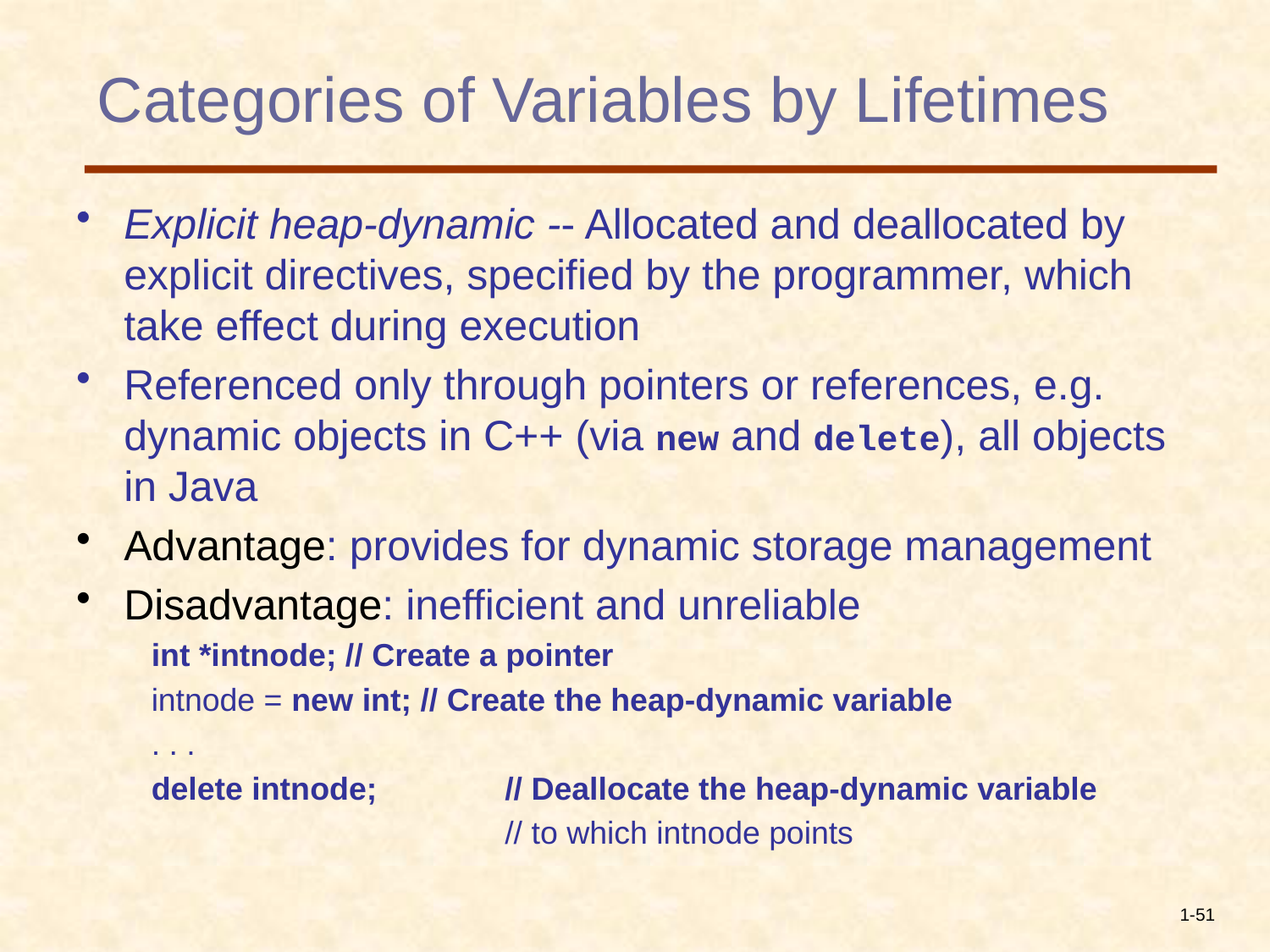

# Categories of Variables by Lifetimes
Explicit heap-dynamic -- Allocated and deallocated by explicit directives, specified by the programmer, which take effect during execution
Referenced only through pointers or references, e.g. dynamic objects in C++ (via new and delete), all objects in Java
Advantage: provides for dynamic storage management
Disadvantage: inefficient and unreliable
int *intnode; // Create a pointer
intnode = new int; // Create the heap-dynamic variable
. . .
delete intnode; 	// Deallocate the heap-dynamic variable
			// to which intnode points

1-51